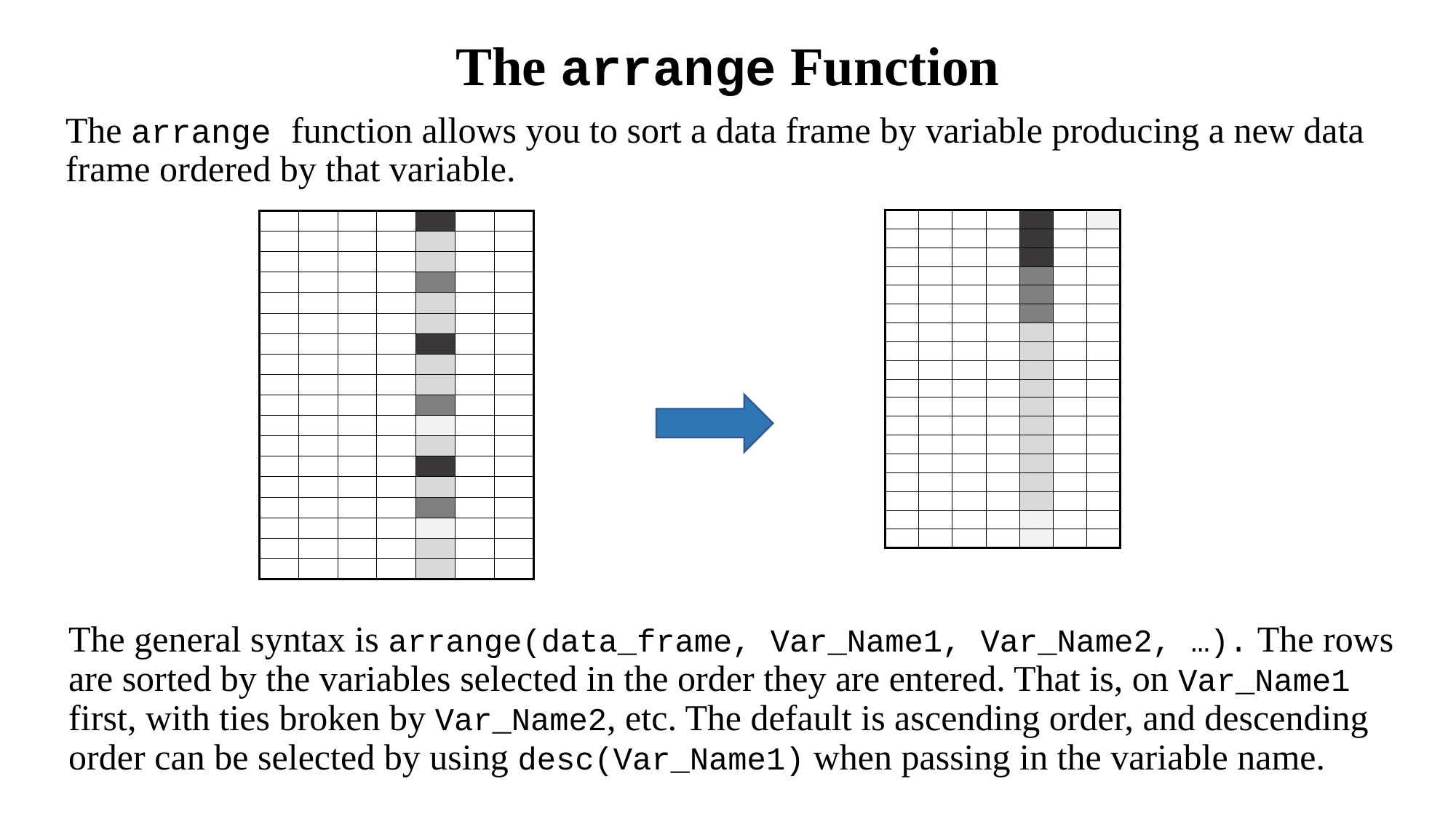

# The arrange Function
The arrange function allows you to sort a data frame by variable producing a new data frame ordered by that variable.
|  |  |  |  |  |  |  |
| --- | --- | --- | --- | --- | --- | --- |
|  |  |  |  |  |  |  |
|  |  |  |  |  |  |  |
|  |  |  |  |  |  |  |
|  |  |  |  |  |  |  |
|  |  |  |  |  |  |  |
|  |  |  |  |  |  |  |
|  |  |  |  |  |  |  |
|  |  |  |  |  |  |  |
|  |  |  |  |  |  |  |
|  |  |  |  |  |  |  |
|  |  |  |  |  |  |  |
|  |  |  |  |  |  |  |
|  |  |  |  |  |  |  |
|  |  |  |  |  |  |  |
|  |  |  |  |  |  |  |
|  |  |  |  |  |  |  |
|  |  |  |  |  |  |  |
|  |  |  |  |  |  |  |
| --- | --- | --- | --- | --- | --- | --- |
|  |  |  |  |  |  |  |
|  |  |  |  |  |  |  |
|  |  |  |  |  |  |  |
|  |  |  |  |  |  |  |
|  |  |  |  |  |  |  |
|  |  |  |  |  |  |  |
|  |  |  |  |  |  |  |
|  |  |  |  |  |  |  |
|  |  |  |  |  |  |  |
|  |  |  |  |  |  |  |
|  |  |  |  |  |  |  |
|  |  |  |  |  |  |  |
|  |  |  |  |  |  |  |
|  |  |  |  |  |  |  |
|  |  |  |  |  |  |  |
|  |  |  |  |  |  |  |
|  |  |  |  |  |  |  |

The general syntax is arrange(data_frame, Var_Name1, Var_Name2, …). The rows are sorted by the variables selected in the order they are entered. That is, on Var_Name1 first, with ties broken by Var_Name2, etc. The default is ascending order, and descending order can be selected by using desc(Var_Name1) when passing in the variable name.